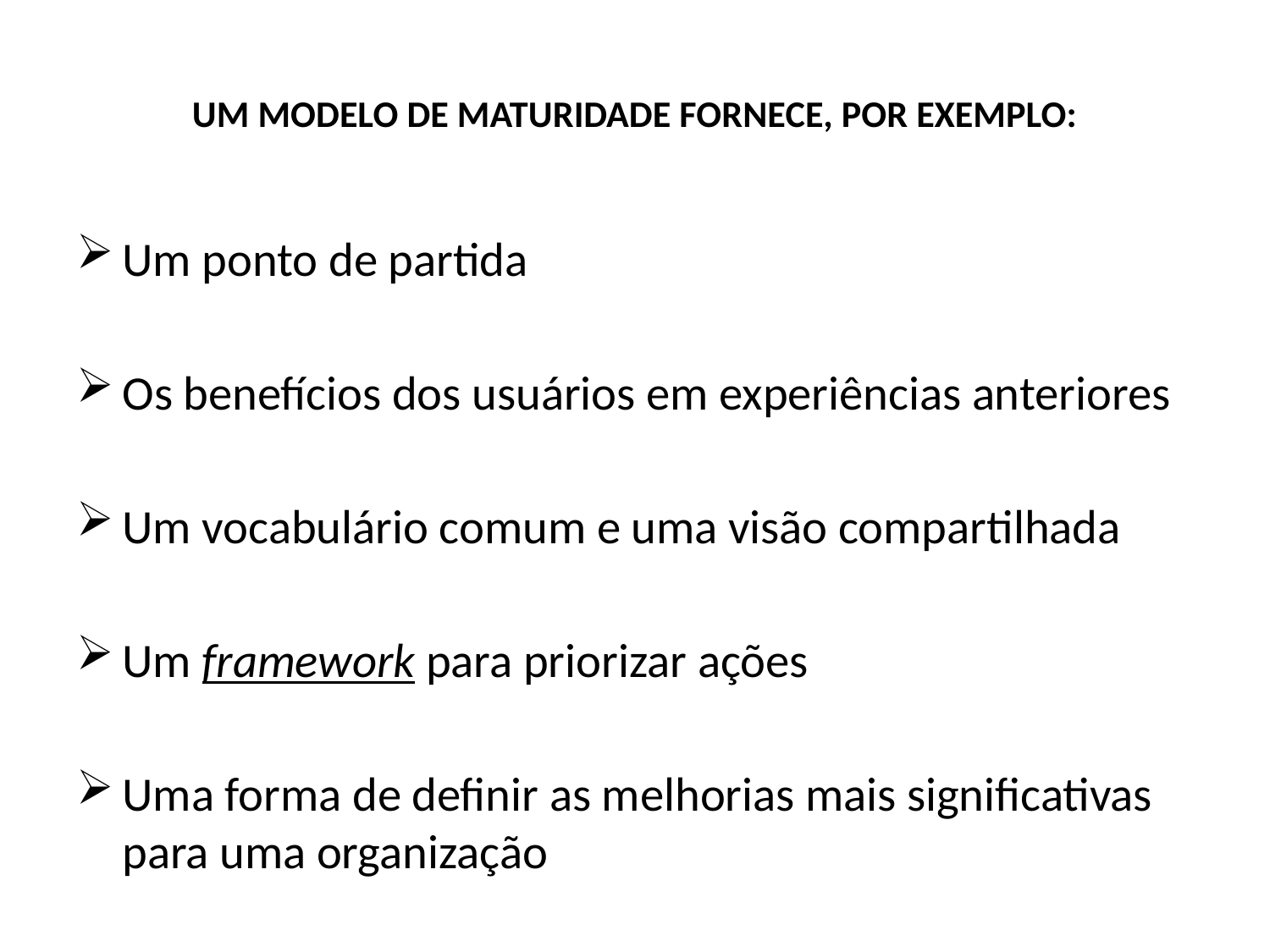

# UM MODELO DE MATURIDADE FORNECE, POR EXEMPLO:
Um ponto de partida

Os benefícios dos usuários em experiências anteriores

Um vocabulário comum e uma visão compartilhada

Um framework para priorizar ações

Uma forma de definir as melhorias mais significativas para uma organização